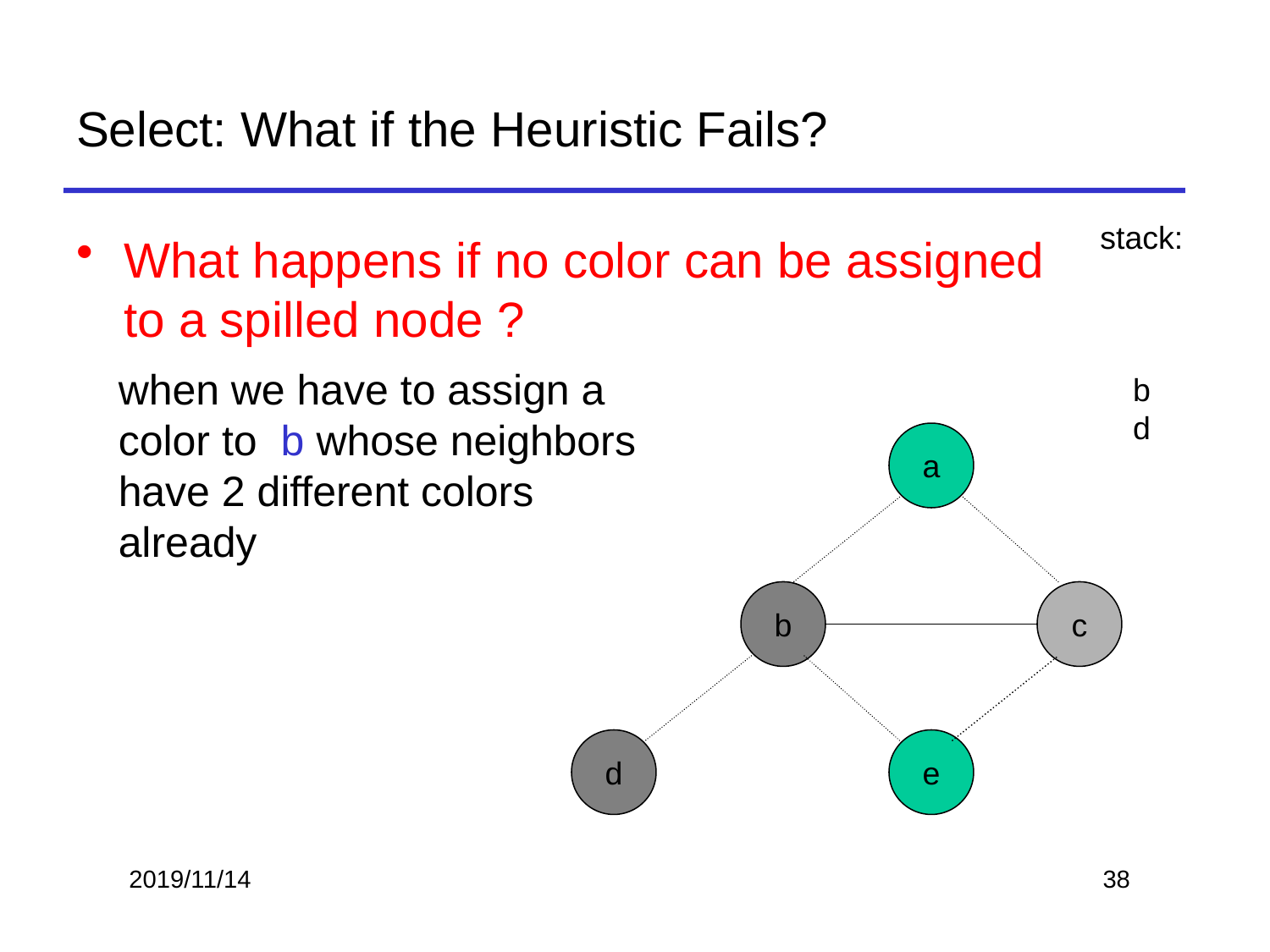

# Select: What if the Heuristic Fails?
stack:

b
d

What happens if no color can be assigned to a spilled node ?
when we have to assign a color to  b whose neighbors have 2 different colors already
a

b
c

d
e
2019/11/14
38